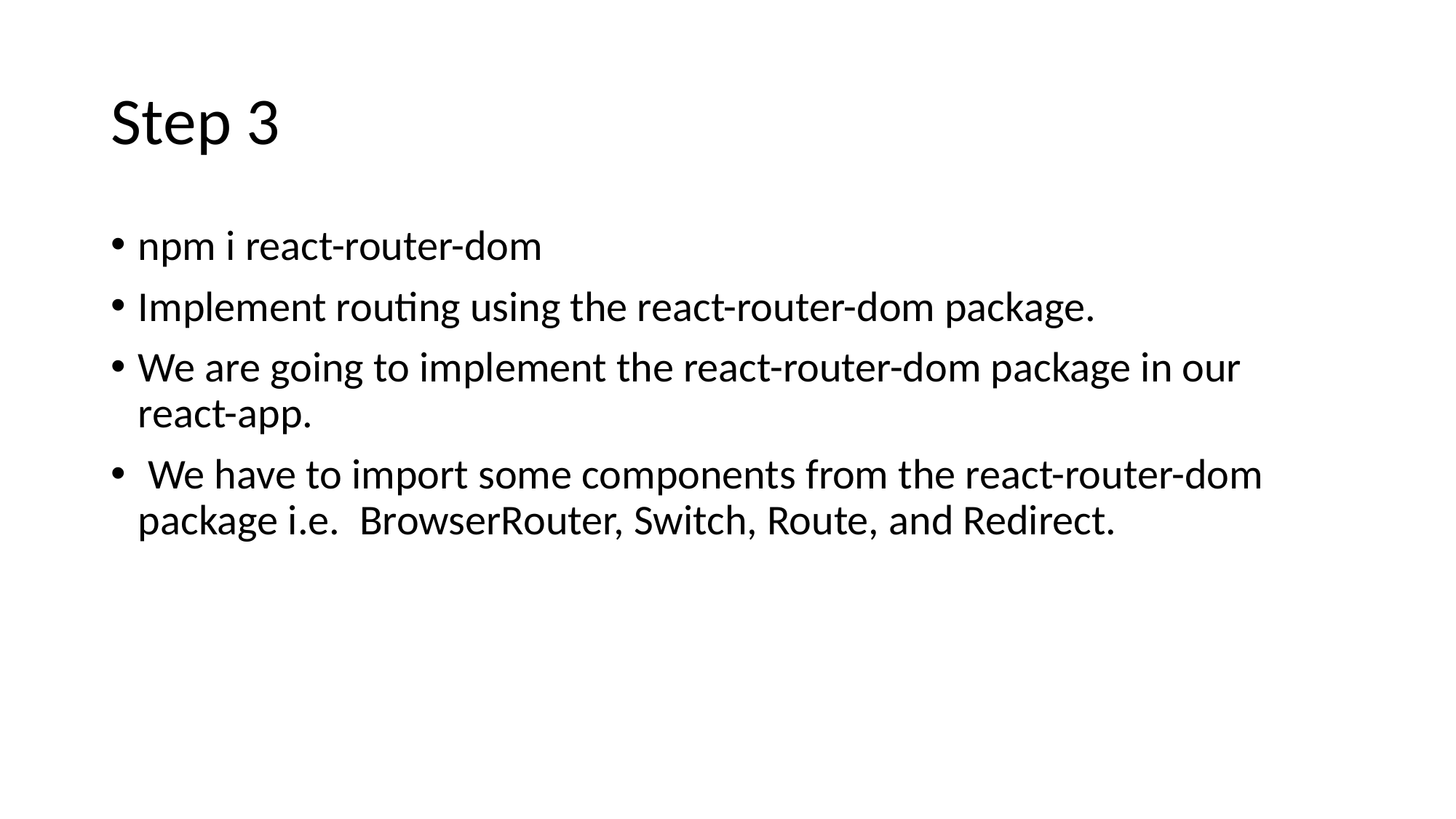

# Step 3
npm i react-router-dom
Implement routing using the react-router-dom package.
We are going to implement the react-router-dom package in our react-app.
 We have to import some components from the react-router-dom package i.e.  BrowserRouter, Switch, Route, and Redirect.